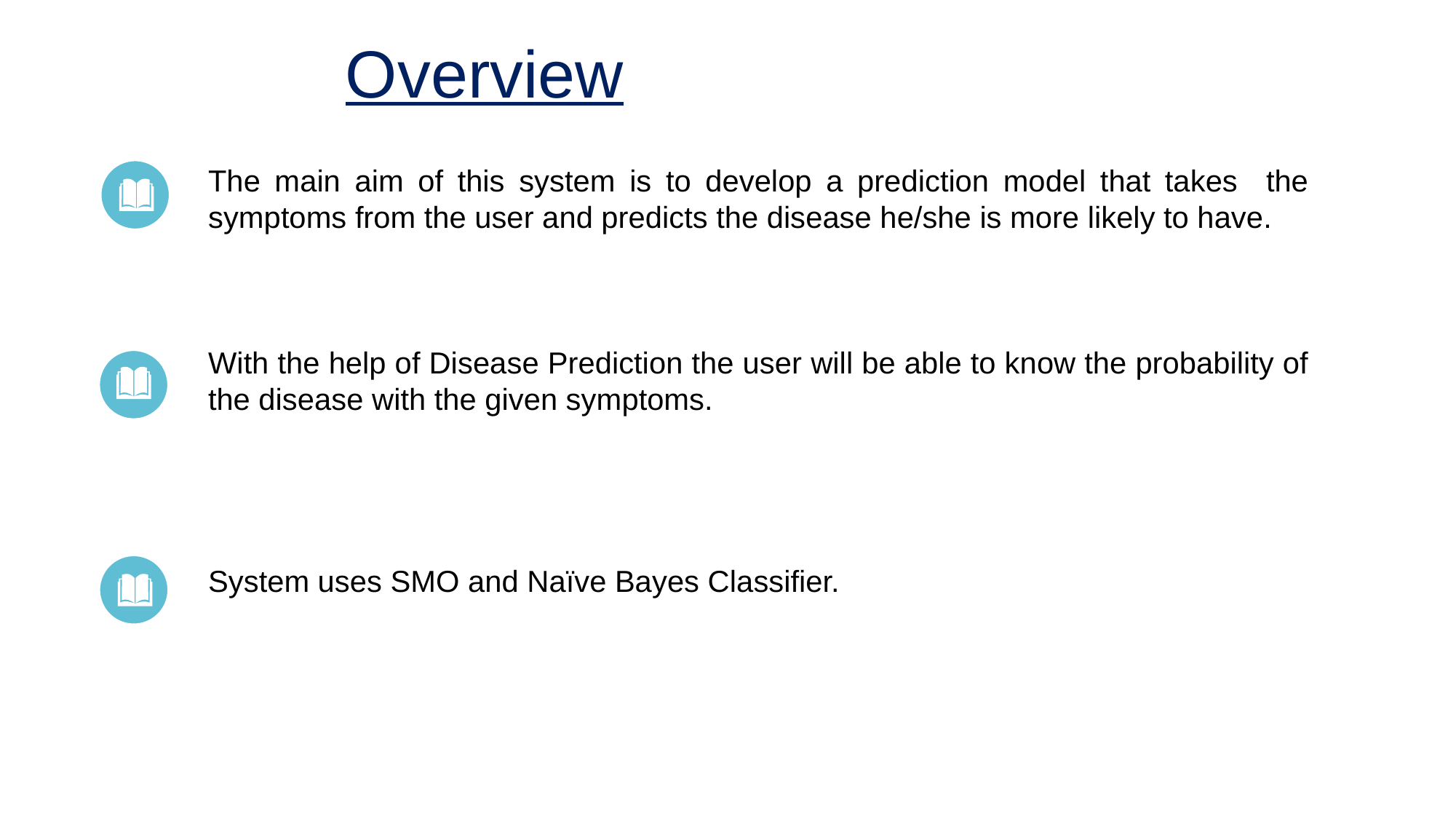

Overview
The main aim of this system is to develop a prediction model that takes  the symptoms from the user and predicts the disease he/she is more likely to have.

With the help of Disease Prediction the user will be able to know the probability of the disease with the given symptoms.

System uses SMO and Naïve Bayes Classifier.

v